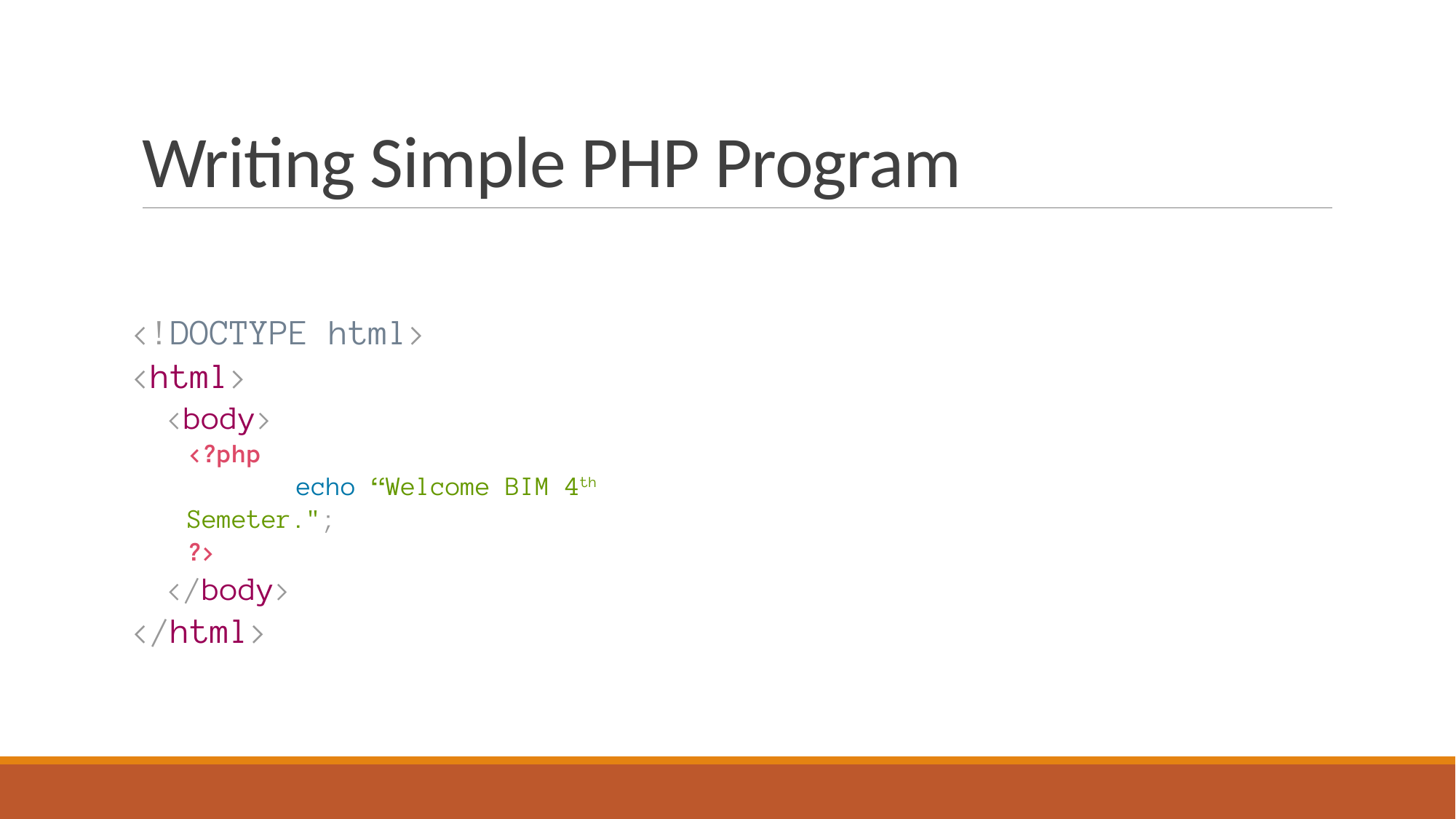

# Writing Simple PHP Program
<!DOCTYPE html>
<html>
<body>
<?php
	echo “Welcome BIM 4th Semeter.";
?>
</body>
</html>